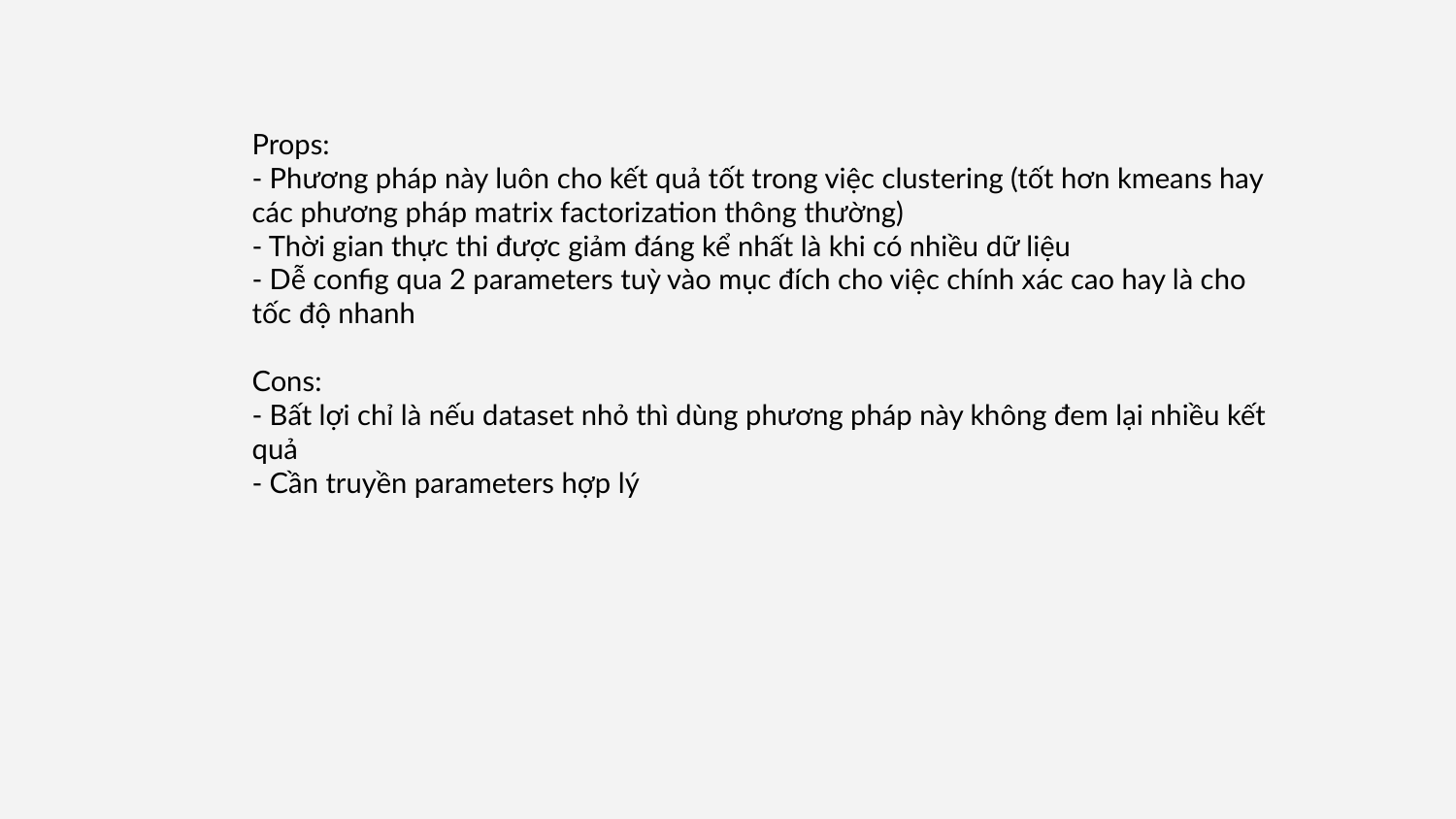

Props:
- Phương pháp này luôn cho kết quả tốt trong việc clustering (tốt hơn kmeans hay các phương pháp matrix factorization thông thường)
- Thời gian thực thi được giảm đáng kể nhất là khi có nhiều dữ liệu
- Dễ config qua 2 parameters tuỳ vào mục đích cho việc chính xác cao hay là cho tốc độ nhanh

Cons:
- Bất lợi chỉ là nếu dataset nhỏ thì dùng phương pháp này không đem lại nhiều kết quả
- Cần truyền parameters hợp lý